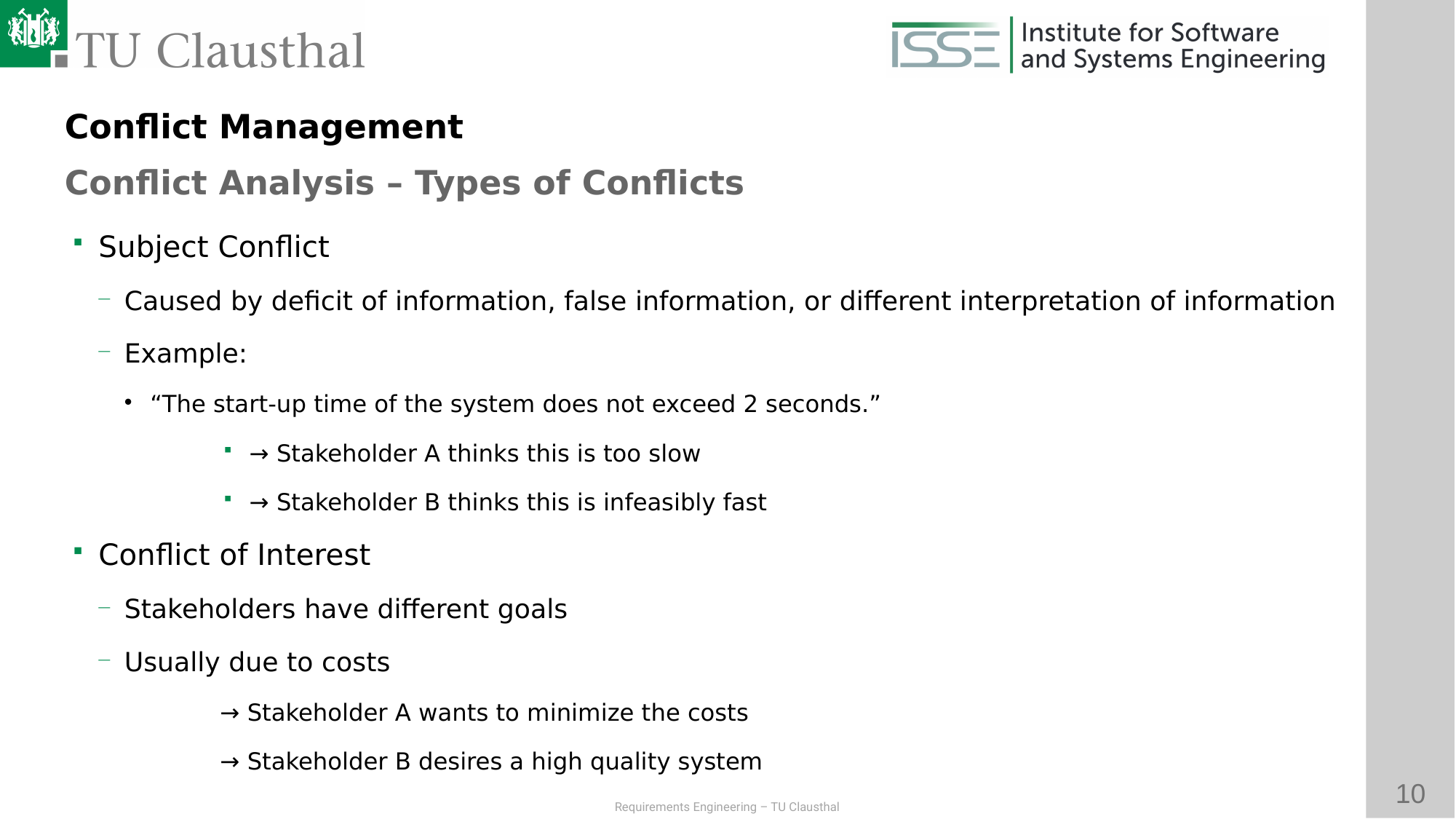

Conflict Management
Conflict Analysis – Types of Conflicts

# Subject Conflict
Caused by deficit of information, false information, or different interpretation of information
Example:
“The start-up time of the system does not exceed 2 seconds.”
→ Stakeholder A thinks this is too slow
→ Stakeholder B thinks this is infeasibly fast
Conflict of Interest
Stakeholders have different goals
Usually due to costs
→ Stakeholder A wants to minimize the costs
→ Stakeholder B desires a high quality system